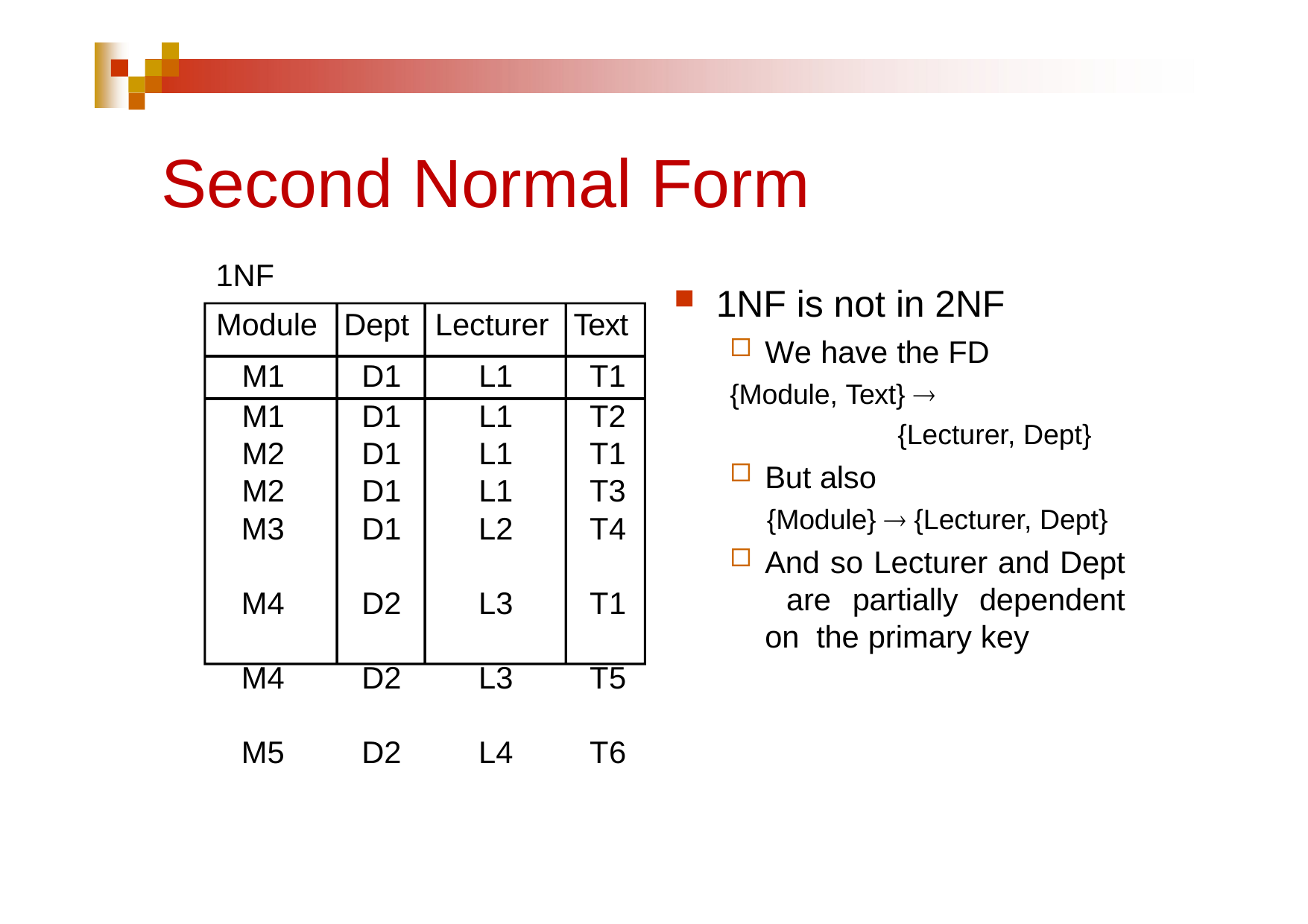

# Second Normal Form
1NF
1NF is not in 2NF
We have the FD
{Module, Text} →
{Lecturer, Dept}
But also
{Module} → {Lecturer, Dept}
And so Lecturer and Dept  are partially dependent on  the primary key

| Module | Dept | Lecturer | Text |
| --- | --- | --- | --- |
| M1 | D1 | L1 | T1 |
| M1 | D1 | L1 | T2 |
| M2 | D1 | L1 | T1 |
| M2 | D1 | L1 | T3 |
M3  M4  M4  M5
D1  D2  D2  D2
L2  L3  L3  L4
T4  T1  T5  T6